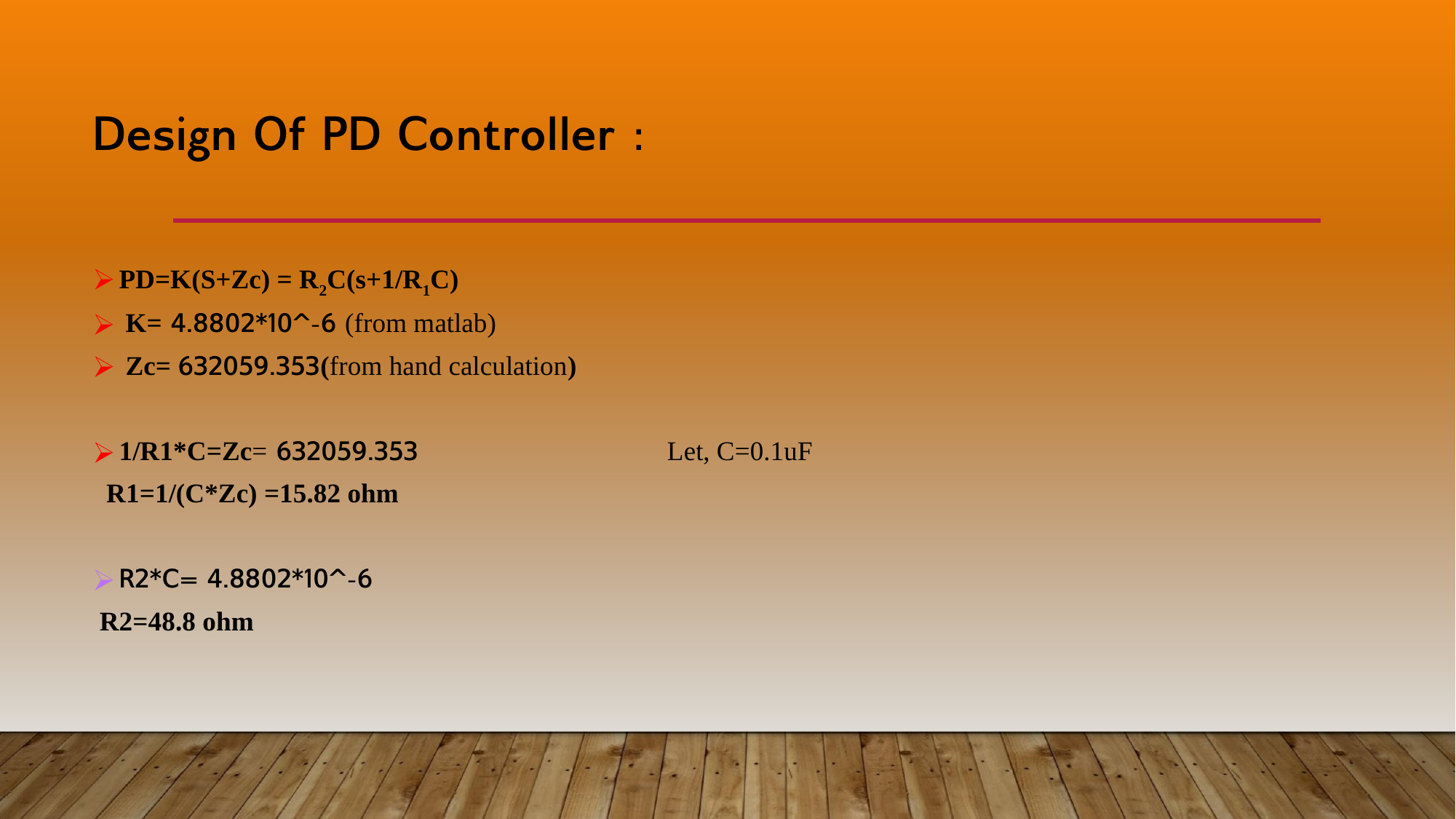

# Design Of PD Controller :
PD=K(S+Zc) = R2C(s+1/R1C)
 K= 4.8802*10^-6 (from matlab)
 Zc= 632059.353(from hand calculation)

1/R1*C=Zc= 632059.353                                     Let, C=0.1uF
  R1=1/(C*Zc) =15.82 ohm

R2*C= 4.8802*10^-6
 R2=48.8 ohm